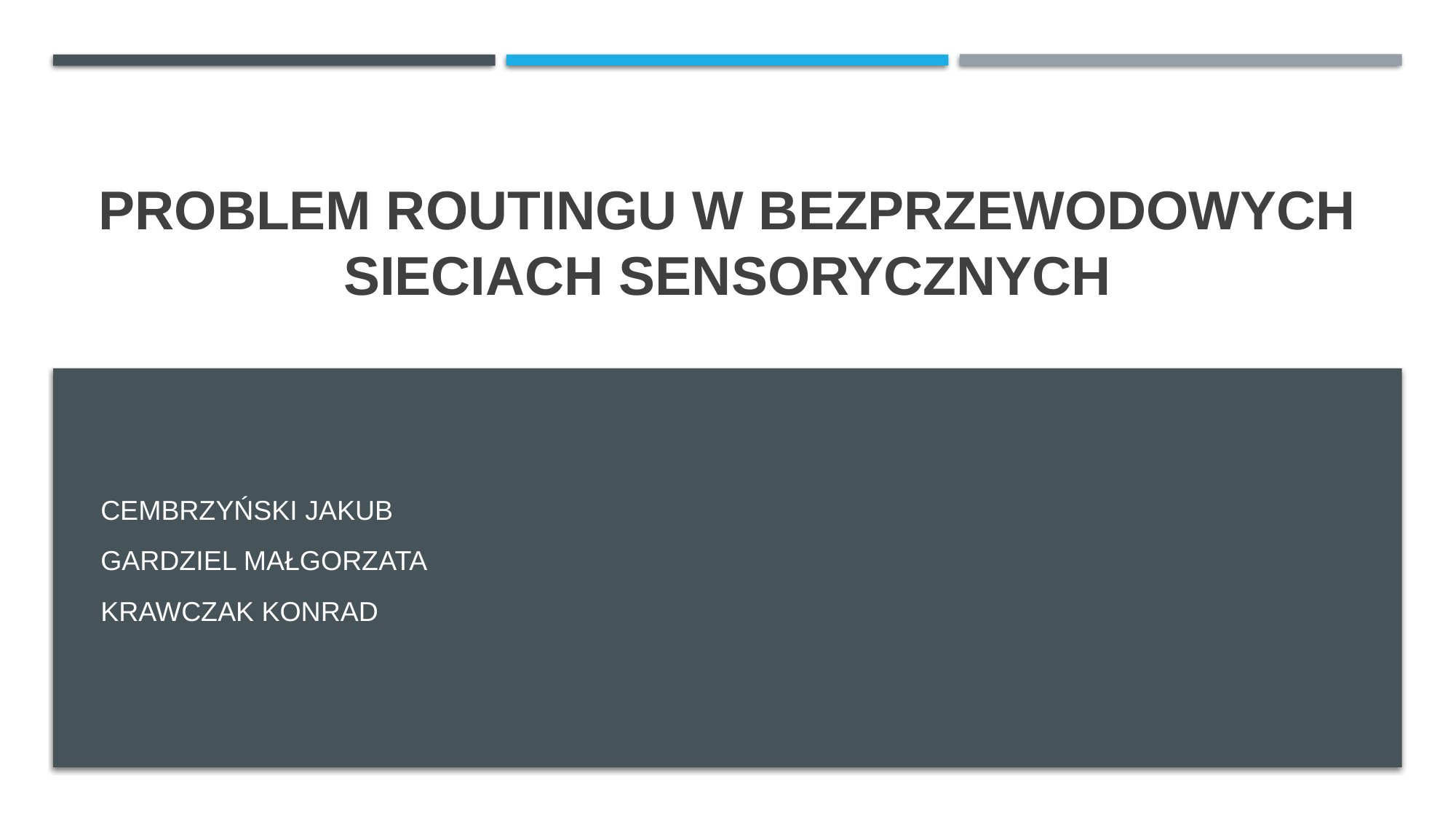

# Problem routingu w bezprzewodowych sieciach sensorycznych
Cembrzyński Jakub
Gardziel Małgorzata
Krawczak Konrad